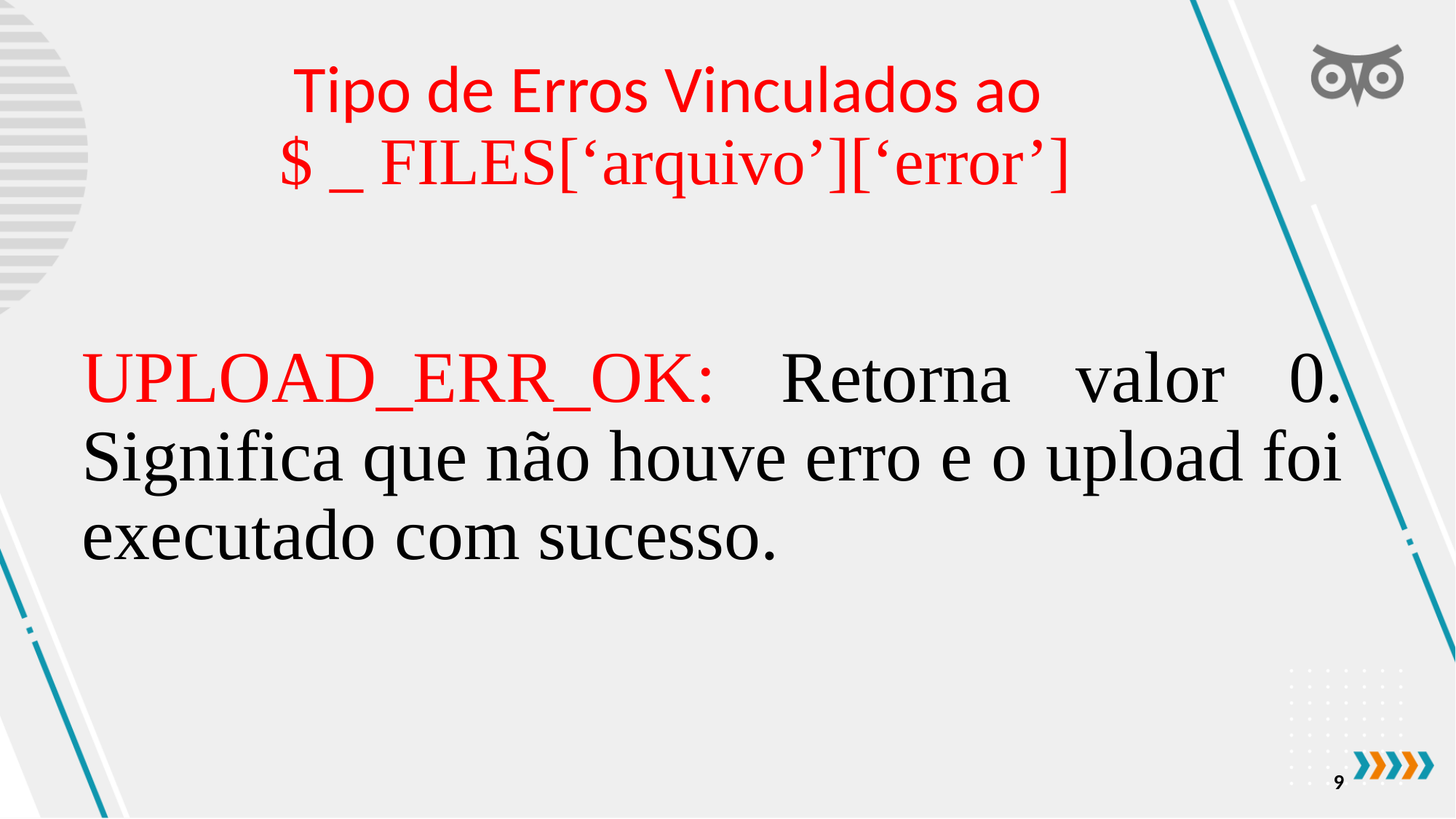

# Tipo de Erros Vinculados ao $ _ FILES[‘arquivo’][‘error’]
UPLOAD_ERR_OK: Retorna valor 0. Significa que não houve erro e o upload foi executado com sucesso.
9